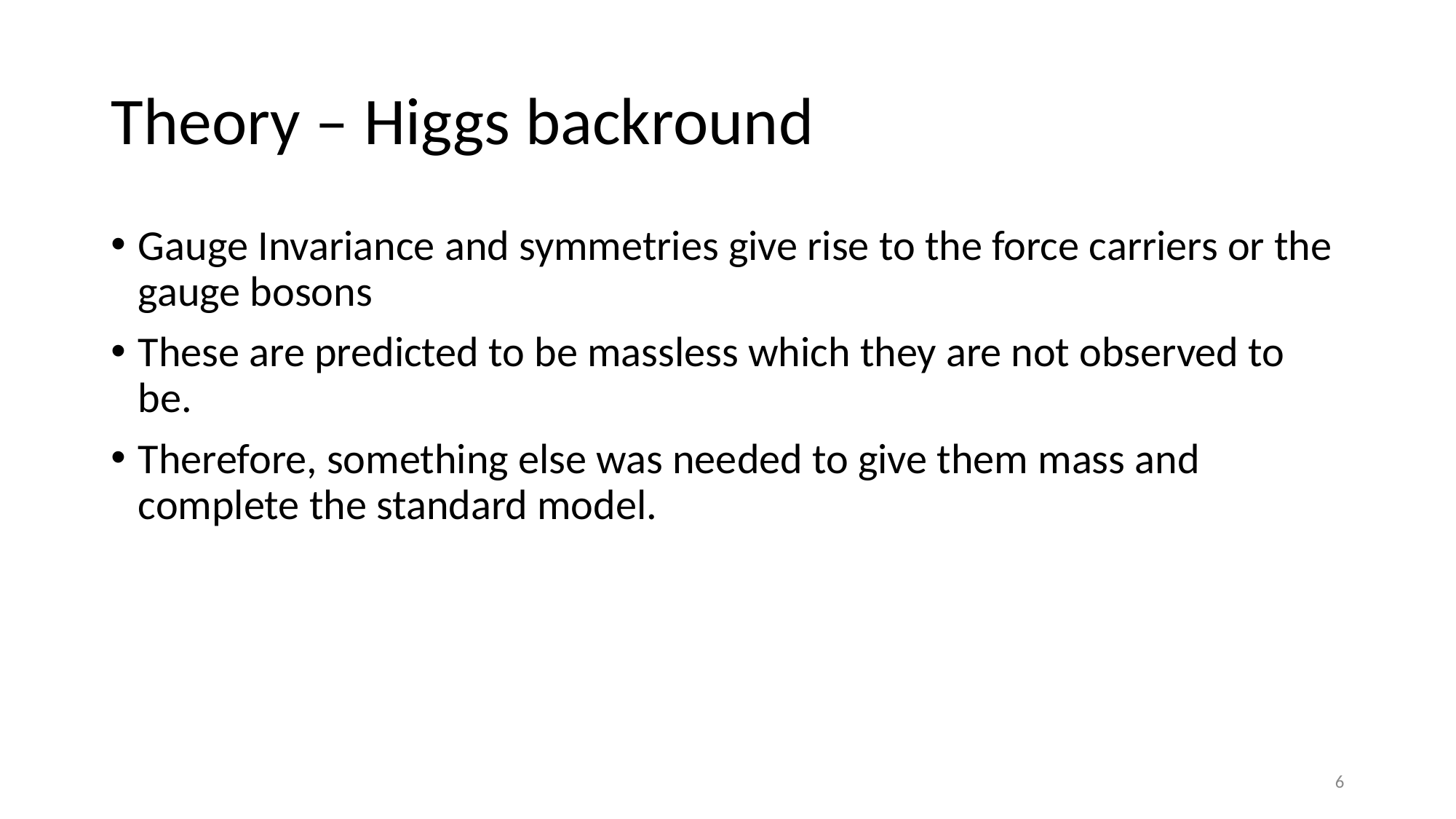

# Theory – Higgs backround
Gauge Invariance and symmetries give rise to the force carriers or the gauge bosons
These are predicted to be massless which they are not observed to be.
Therefore, something else was needed to give them mass and complete the standard model.
6